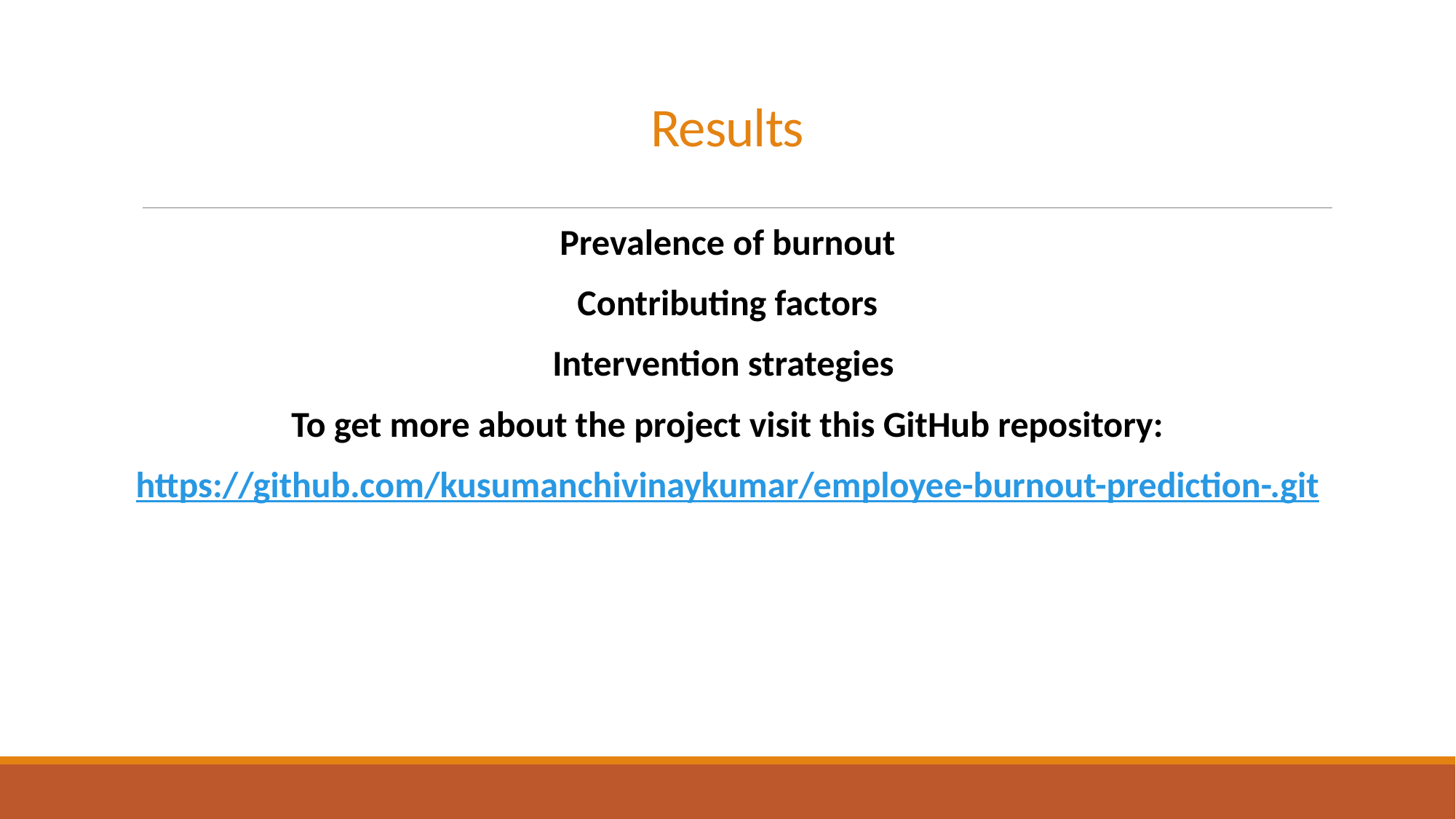

# Results
Prevalence of burnout
Contributing factors
Intervention strategies
To get more about the project visit this GitHub repository:
https://github.com/kusumanchivinaykumar/employee-burnout-prediction-.git